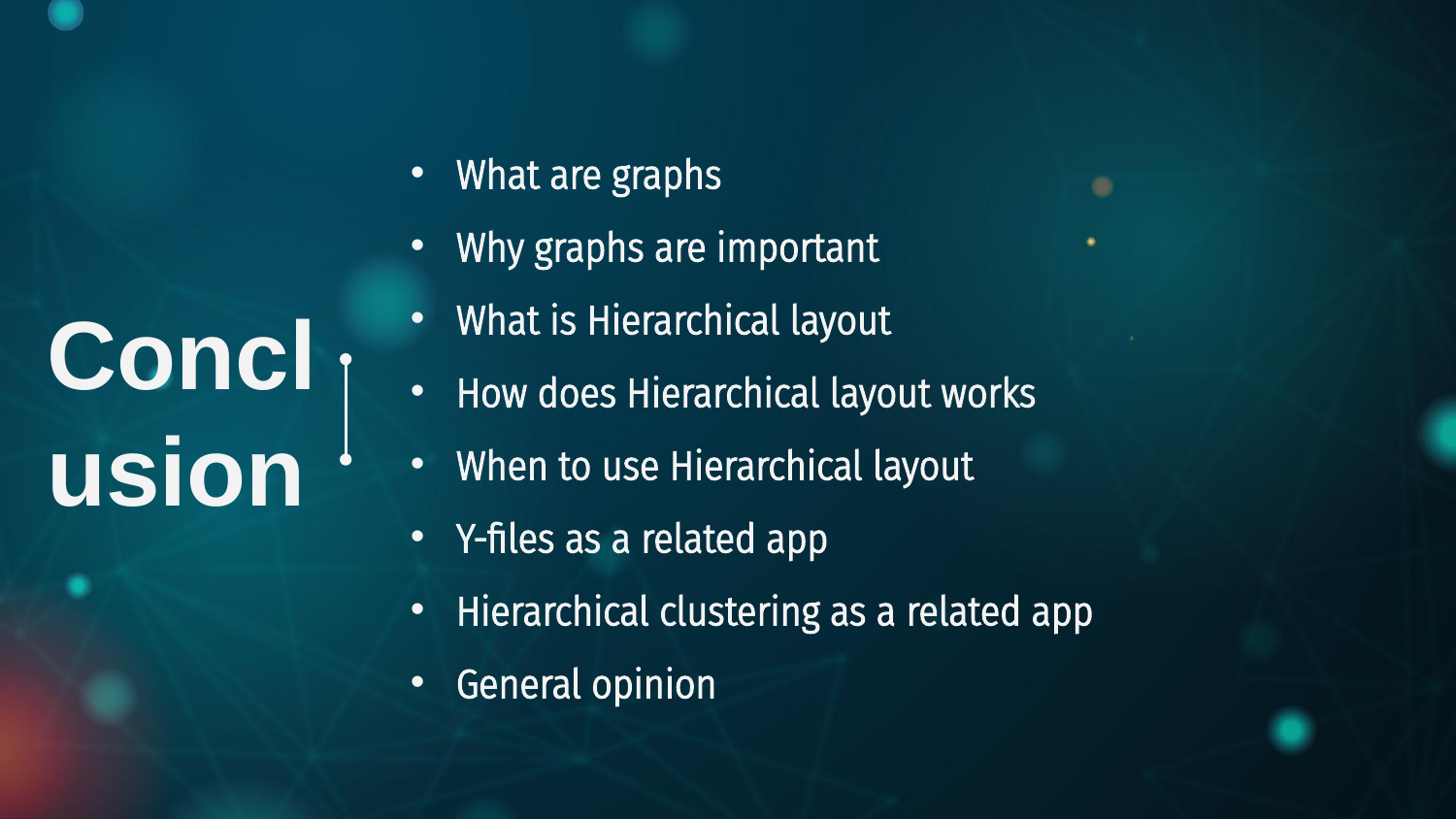

What are graphs
Why graphs are important
What is Hierarchical layout
How does Hierarchical layout works
When to use Hierarchical layout
Y-files as a related app
Hierarchical clustering as a related app
General opinion
# Conclusion